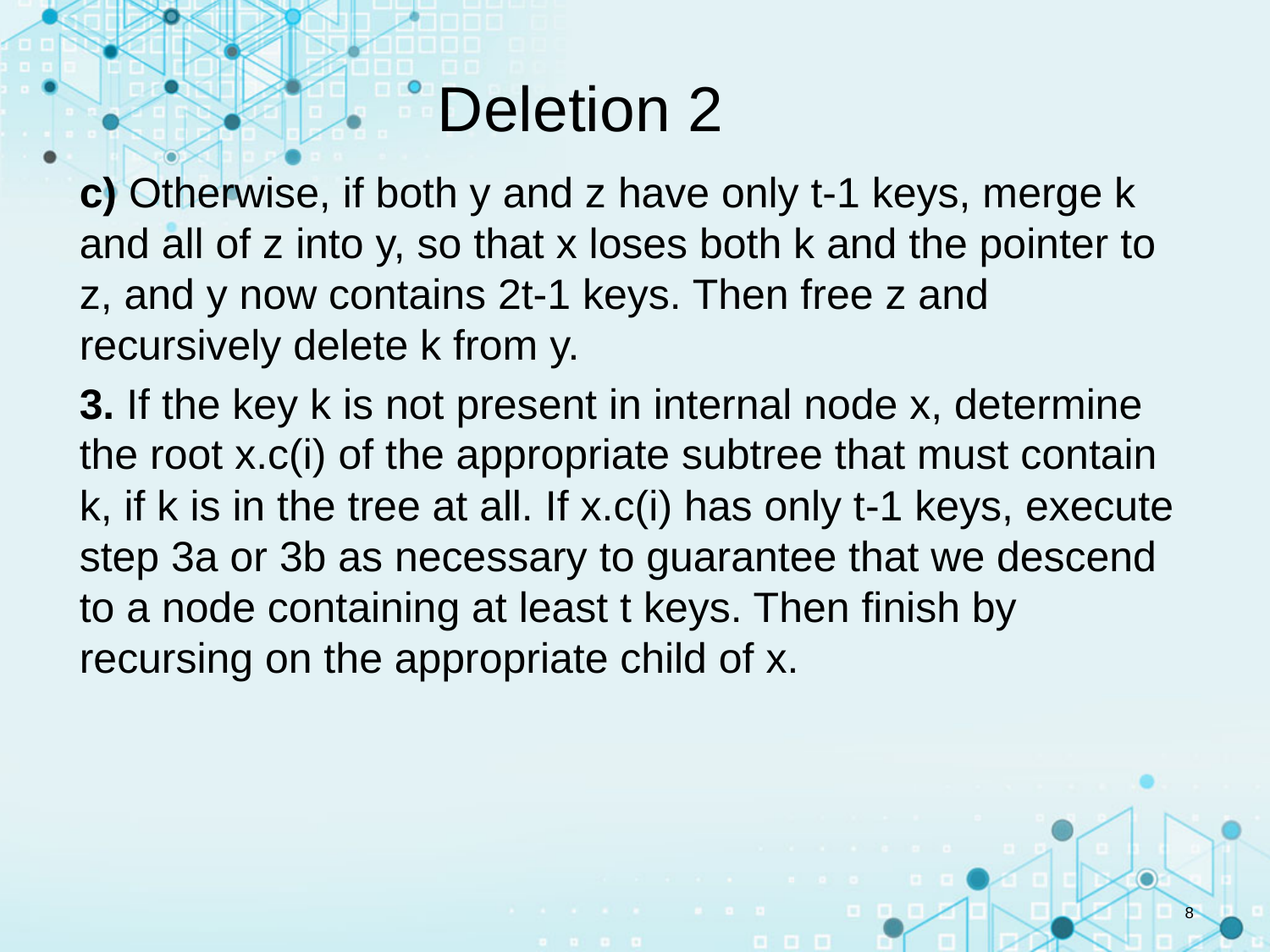

# Deletion 2
c) Otherwise, if both y and z have only t-1 keys, merge k and all of z into y, so that x loses both k and the pointer to z, and y now contains 2t-1 keys. Then free z and recursively delete k from y.
3. If the key k is not present in internal node x, determine the root x.c(i) of the appropriate subtree that must contain k, if k is in the tree at all. If x.c(i) has only t-1 keys, execute step 3a or 3b as necessary to guarantee that we descend to a node containing at least t keys. Then finish by recursing on the appropriate child of x.
8